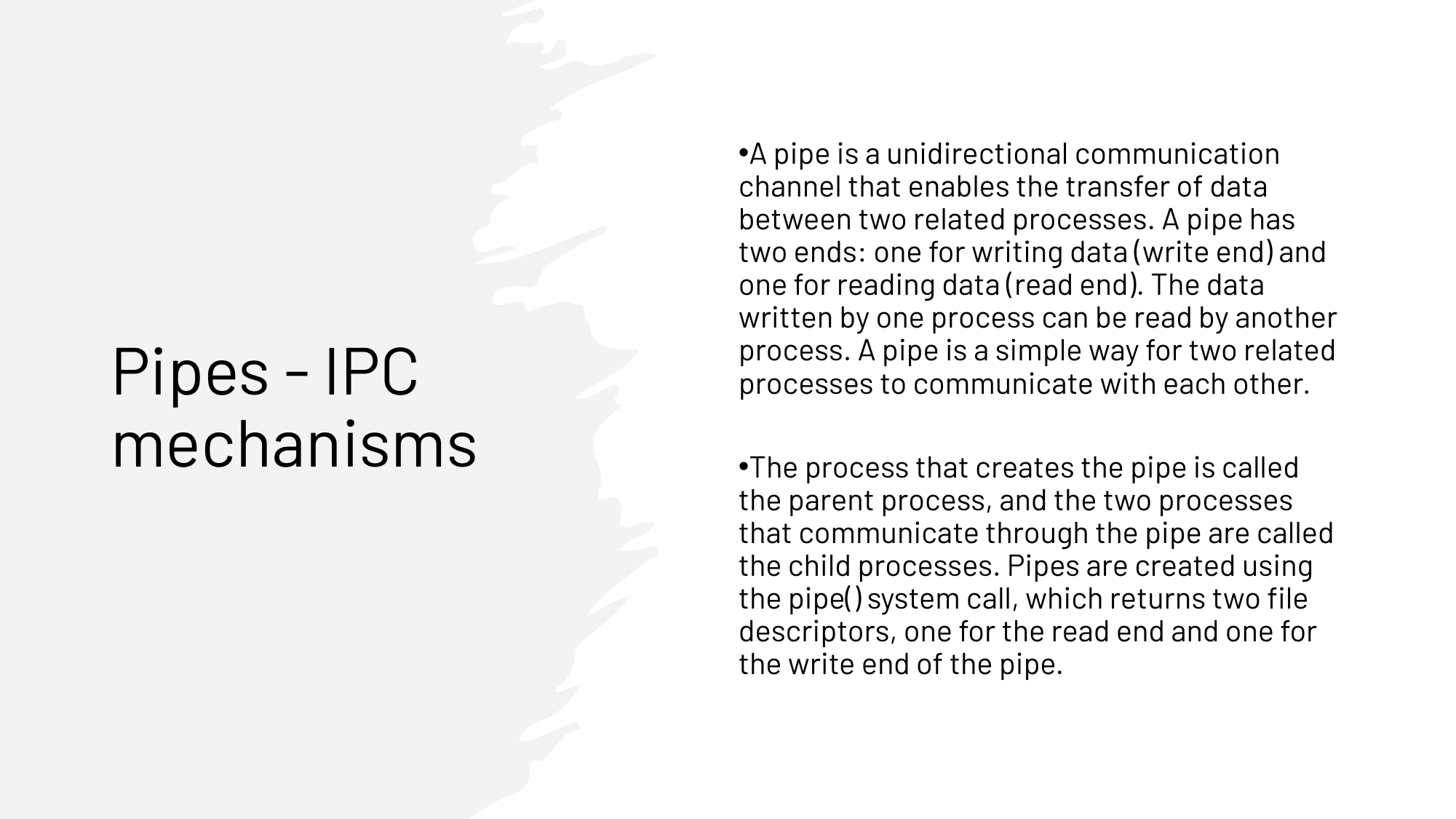

# Pipes - IPC mechanisms
A pipe is a unidirectional communication channel that enables the transfer of data between two related processes. A pipe has two ends: one for writing data (write end) and one for reading data (read end). The data written by one process can be read by another process. A pipe is a simple way for two related processes to communicate with each other.

The process that creates the pipe is called the parent process, and the two processes that communicate through the pipe are called the child processes. Pipes are created using the pipe() system call, which returns two file descriptors, one for the read end and one for the write end of the pipe.